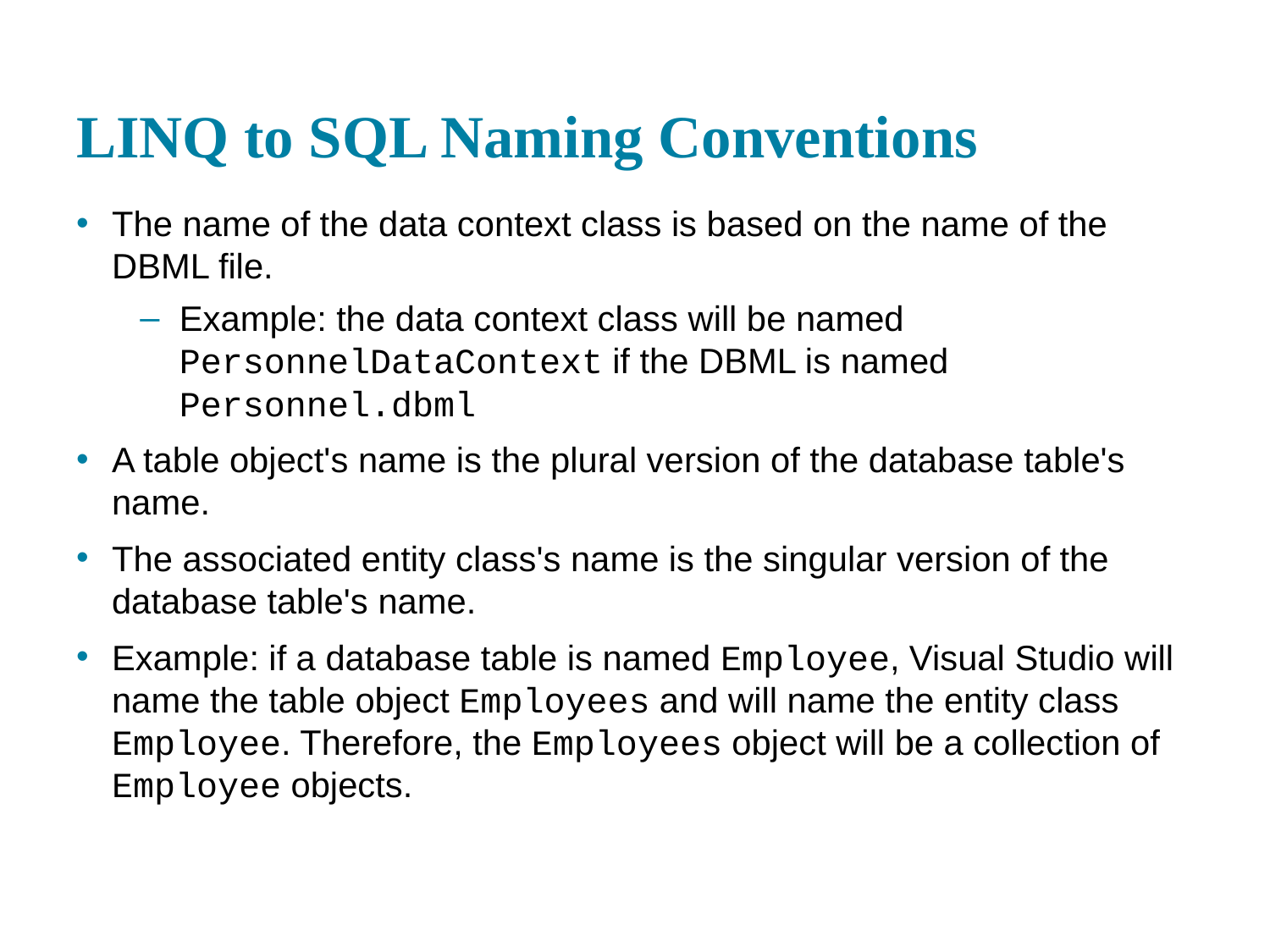

# LINQ to SQL Naming Conventions
The name of the data context class is based on the name of the DBML file.
Example: the data context class will be named PersonnelDataContext if the DBML is named Personnel.dbml
A table object's name is the plural version of the database table's name.
The associated entity class's name is the singular version of the database table's name.
Example: if a database table is named Employee, Visual Studio will name the table object Employees and will name the entity class Employee. Therefore, the Employees object will be a collection of Employee objects.